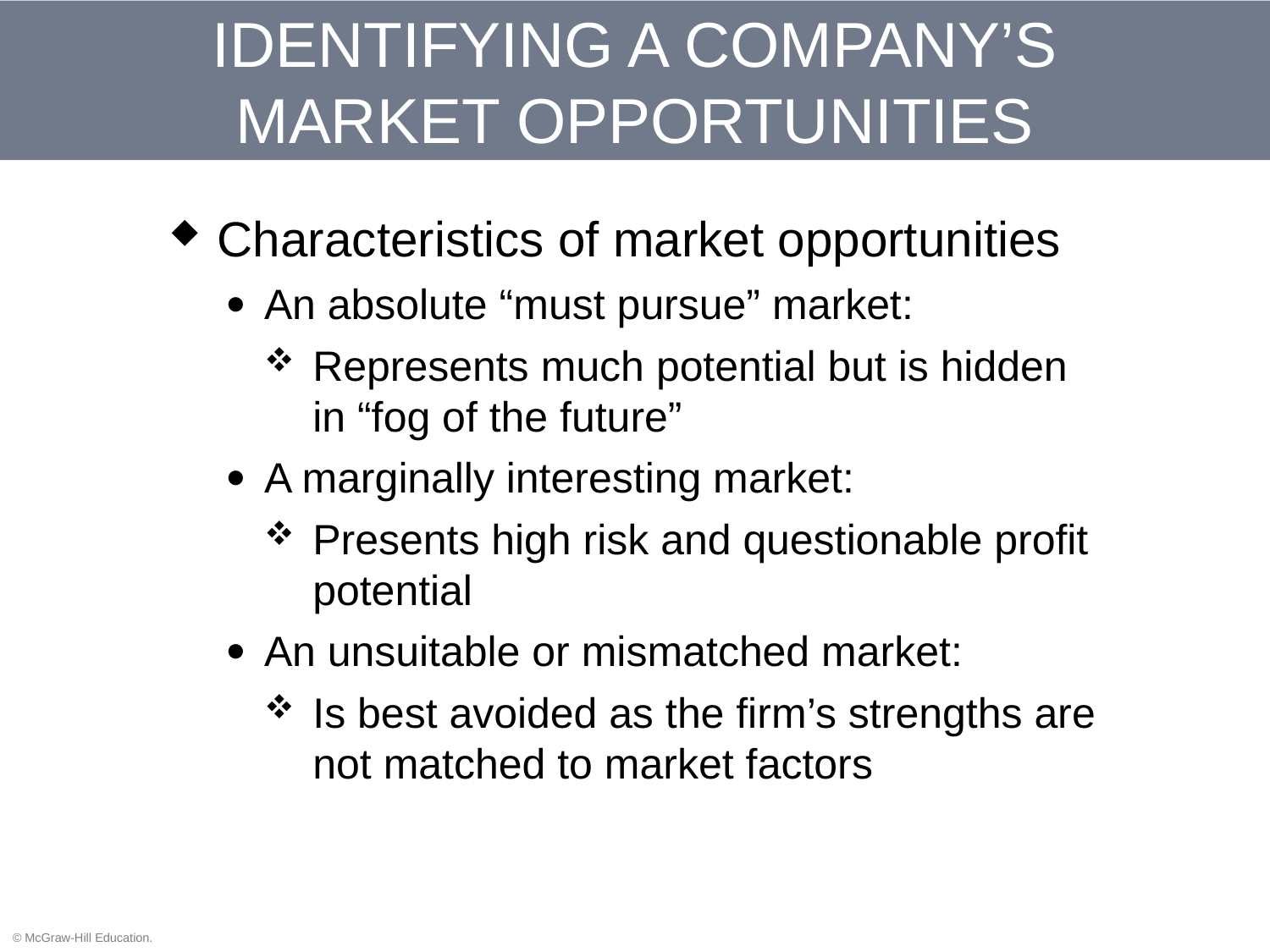

# IDENTIFYING A COMPANY’S MARKET OPPORTUNITIES
Characteristics of market opportunities
An absolute “must pursue” market:
Represents much potential but is hidden in “fog of the future”
A marginally interesting market:
Presents high risk and questionable profit potential
An unsuitable or mismatched market:
Is best avoided as the firm’s strengths are not matched to market factors